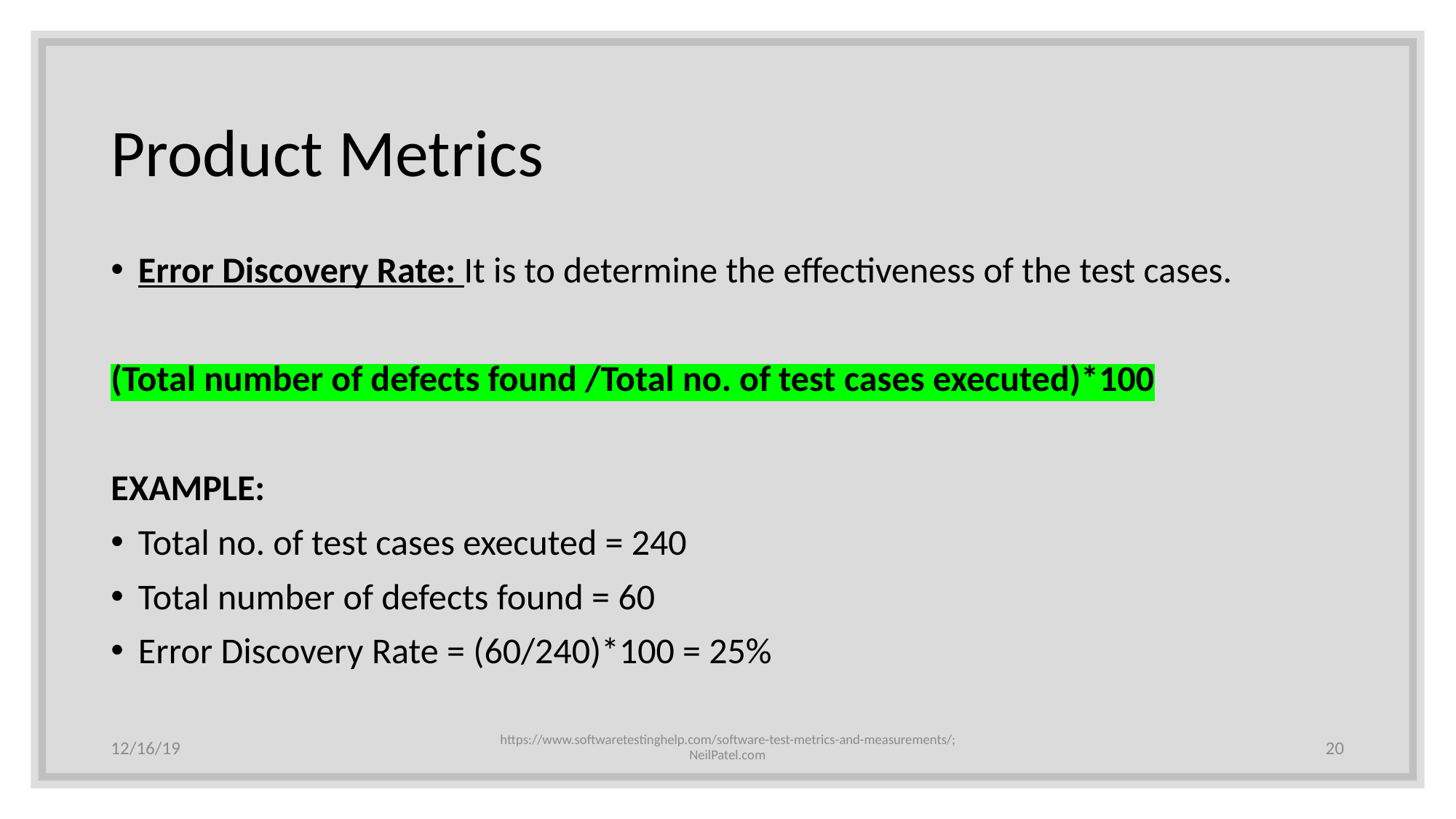

# Product Metrics
Error Discovery Rate: It is to determine the effectiveness of the test cases.

(Total number of defects found /Total no. of test cases executed)*100

EXAMPLE:
Total no. of test cases executed = 240
Total number of defects found = 60
Error Discovery Rate = (60/240)*100 = 25%

12/16/19
https://www.softwaretestinghelp.com/software-test-metrics-and-measurements/; NeilPatel.com
20